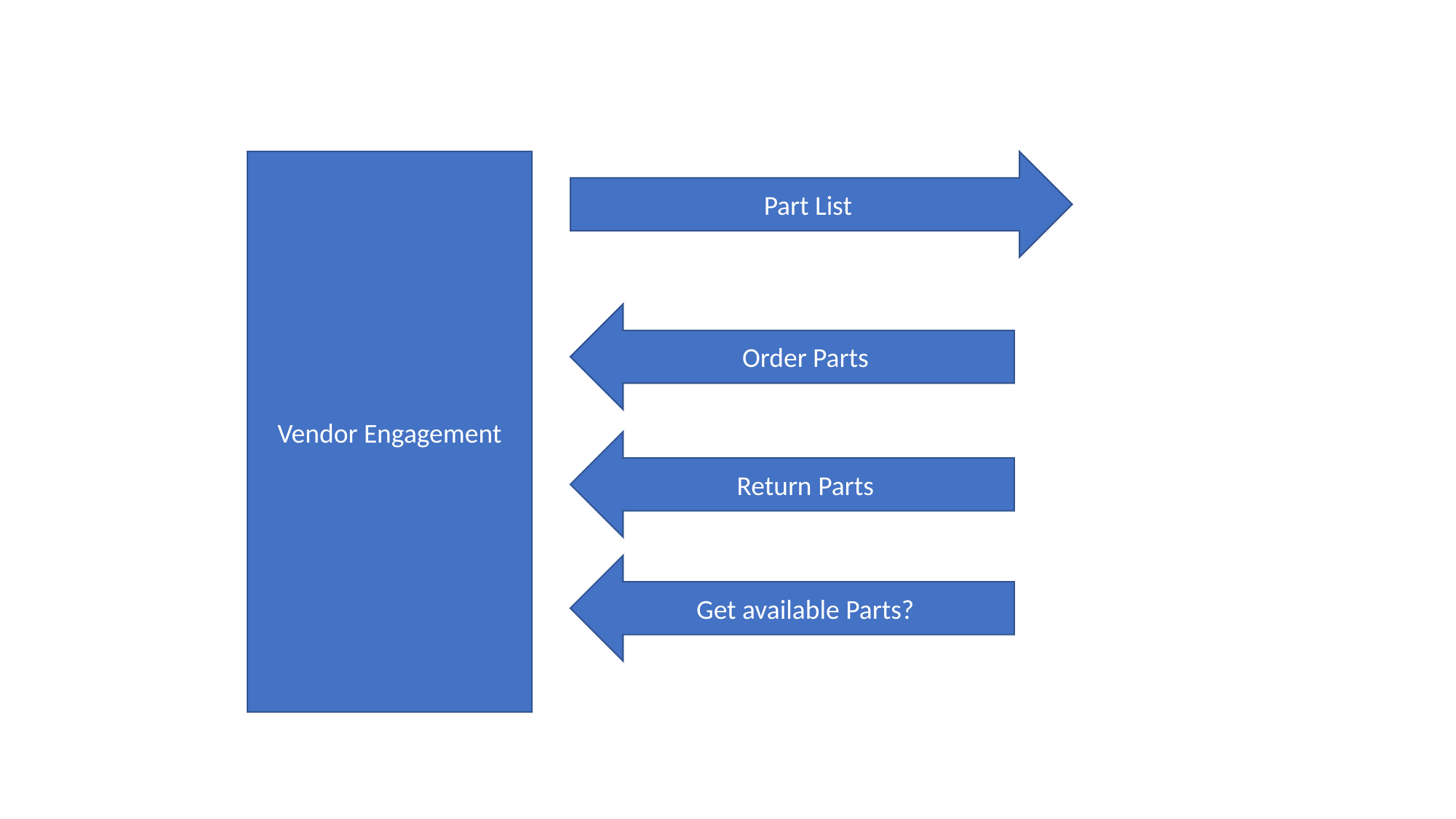

Vendor Engagement
Part List
Order Parts
Return Parts
Get available Parts?